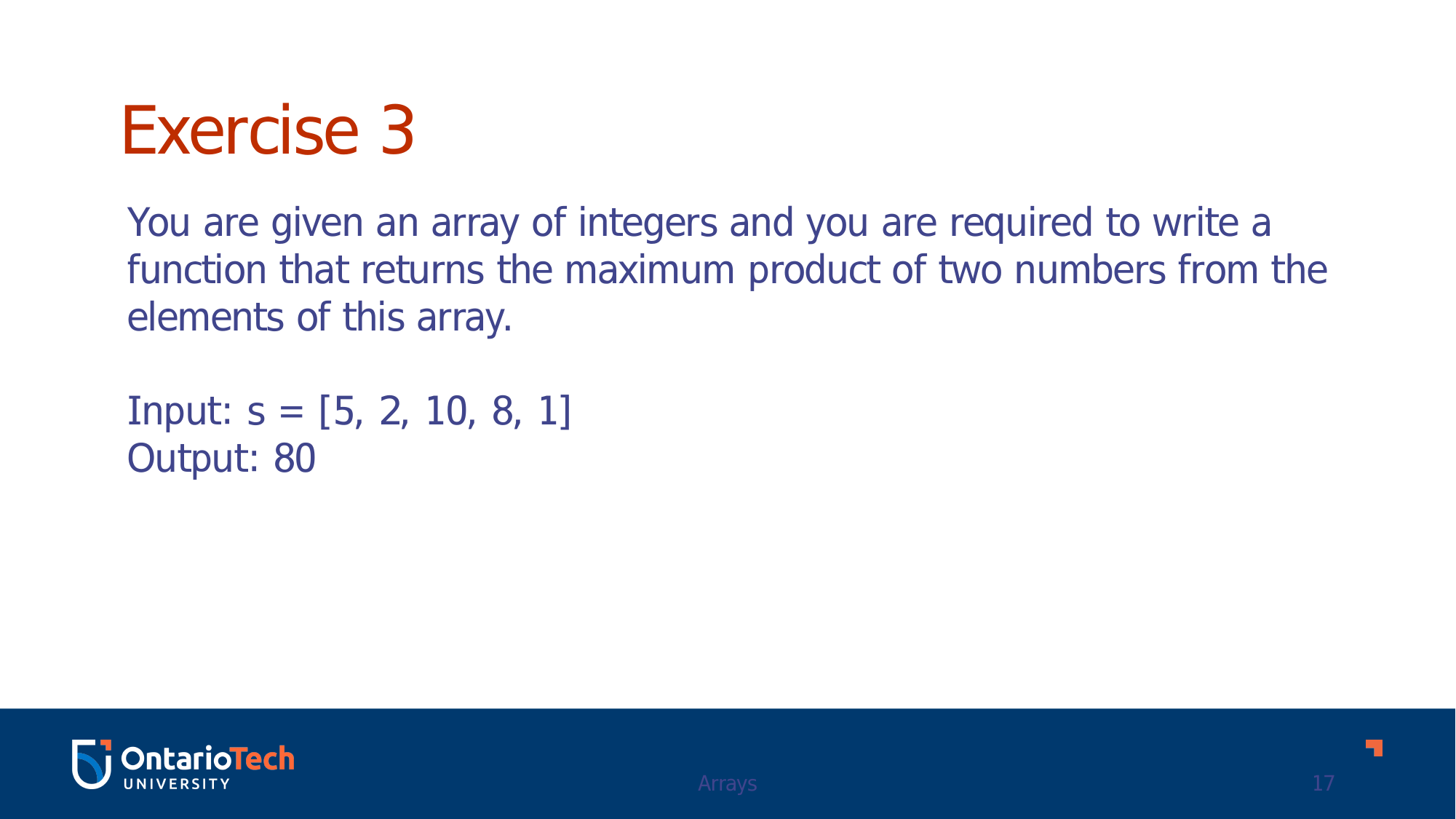

Exercise 3
You are given an array of integers and you are required to write a function that returns the maximum product of two numbers from the elements of this array.

Input: s = [5, 2, 10, 8, 1]
Output: 80
Arrays
17